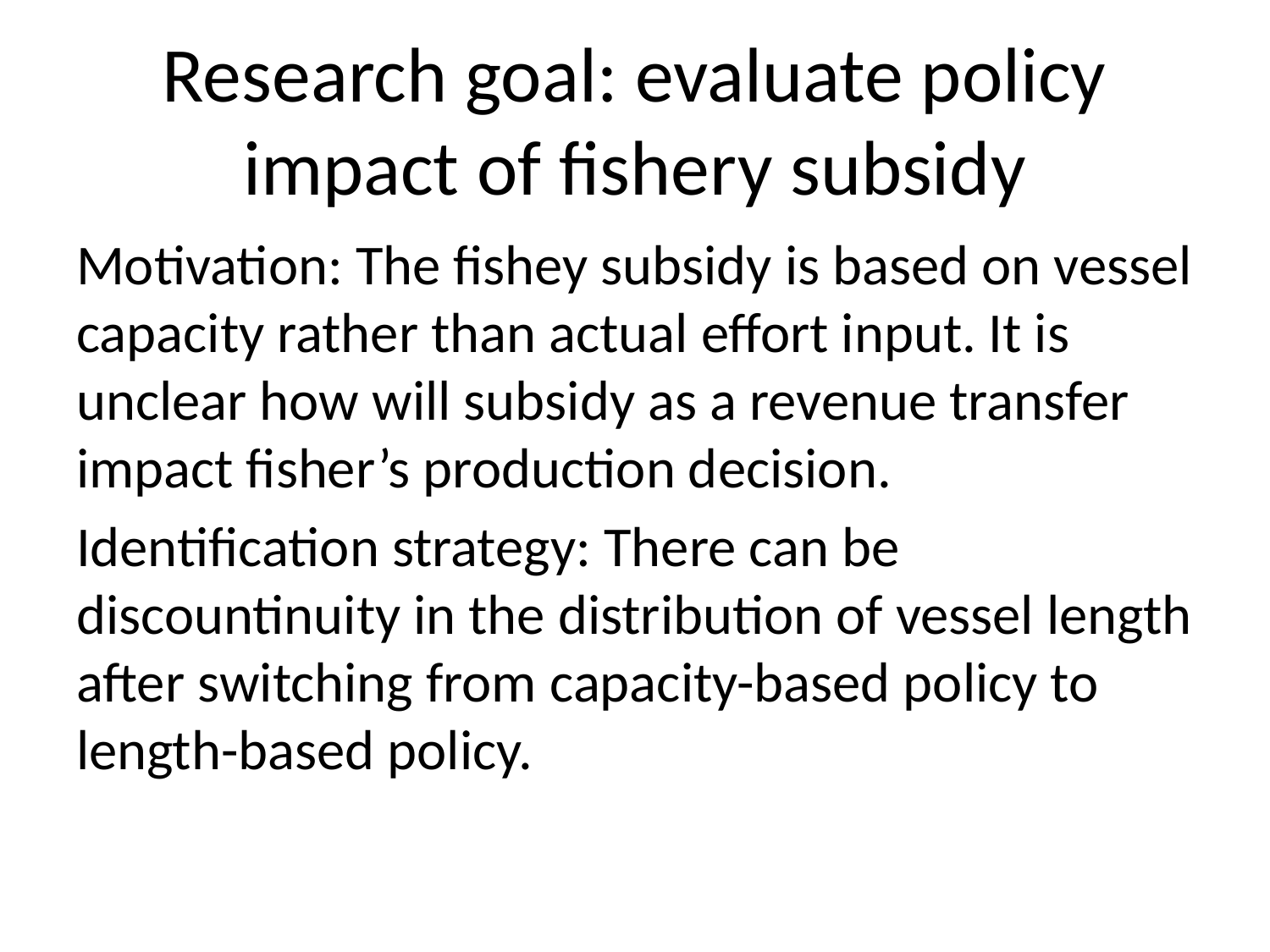

# Research goal: evaluate policy impact of fishery subsidy
Motivation: The fishey subsidy is based on vessel capacity rather than actual effort input. It is unclear how will subsidy as a revenue transfer impact fisher’s production decision.
Identification strategy: There can be discountinuity in the distribution of vessel length after switching from capacity-based policy to length-based policy.